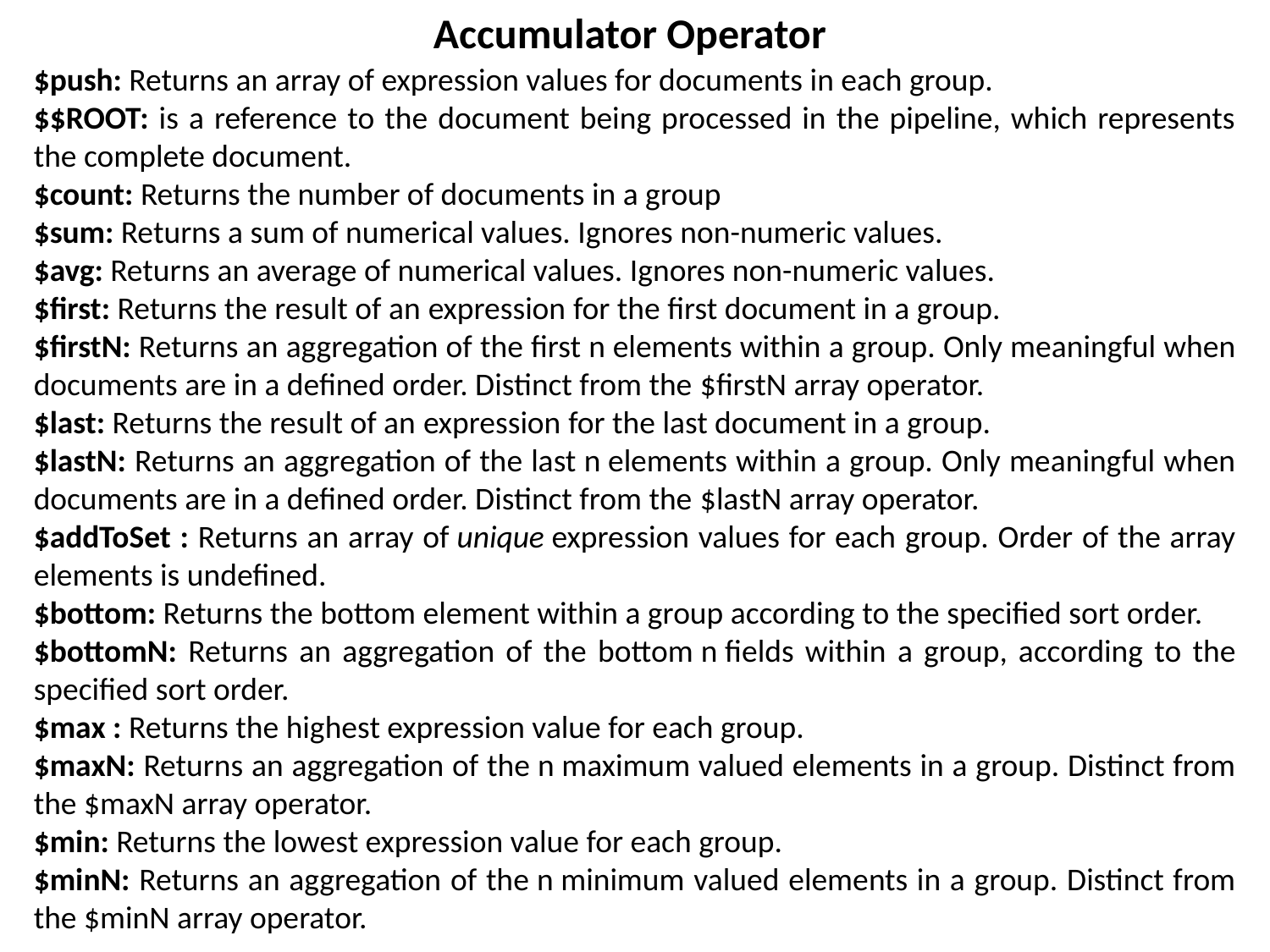

Accumulator Operator

$push: Returns an array of expression values for documents in each group.
$$ROOT: is a reference to the document being processed in the pipeline, which represents the complete document.
$count: Returns the number of documents in a group
$sum: Returns a sum of numerical values. Ignores non-numeric values.
$avg: Returns an average of numerical values. Ignores non-numeric values.
$first: Returns the result of an expression for the first document in a group.
$firstN: Returns an aggregation of the first n elements within a group. Only meaningful when documents are in a defined order. Distinct from the $firstN array operator.
$last: Returns the result of an expression for the last document in a group.
$lastN: Returns an aggregation of the last n elements within a group. Only meaningful when documents are in a defined order. Distinct from the $lastN array operator.
$addToSet : Returns an array of unique expression values for each group. Order of the array elements is undefined.
$bottom: Returns the bottom element within a group according to the specified sort order.
$bottomN: Returns an aggregation of the bottom n fields within a group, according to the specified sort order.
$max : Returns the highest expression value for each group.
$maxN: Returns an aggregation of the n maximum valued elements in a group. Distinct from the $maxN array operator.
$min: Returns the lowest expression value for each group.
$minN: Returns an aggregation of the n minimum valued elements in a group. Distinct from the $minN array operator.